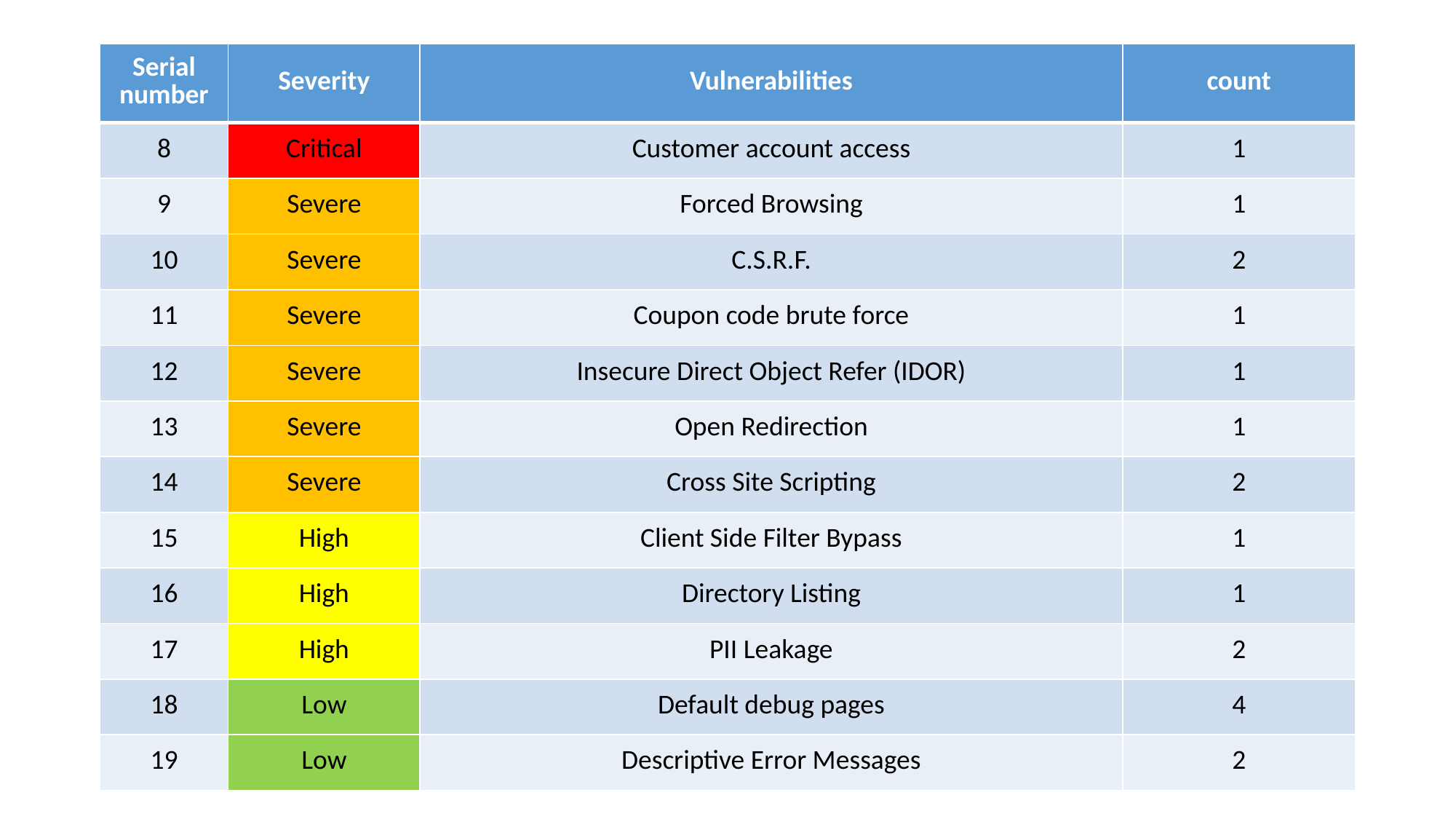

#
| Serial number | Severity | Vulnerabilities | count |
| --- | --- | --- | --- |
| 8 | Critical | Customer account access | 1 |
| 9 | Severe | Forced Browsing | 1 |
| 10 | Severe | C.S.R.F. | 2 |
| 11 | Severe | Coupon code brute force | 1 |
| 12 | Severe | Insecure Direct Object Refer (IDOR) | 1 |
| 13 | Severe | Open Redirection | 1 |
| 14 | Severe | Cross Site Scripting | 2 |
| 15 | High | Client Side Filter Bypass | 1 |
| 16 | High | Directory Listing | 1 |
| 17 | High | PII Leakage | 2 |
| 18 | Low | Default debug pages | 4 |
| 19 | Low | Descriptive Error Messages | 2 |